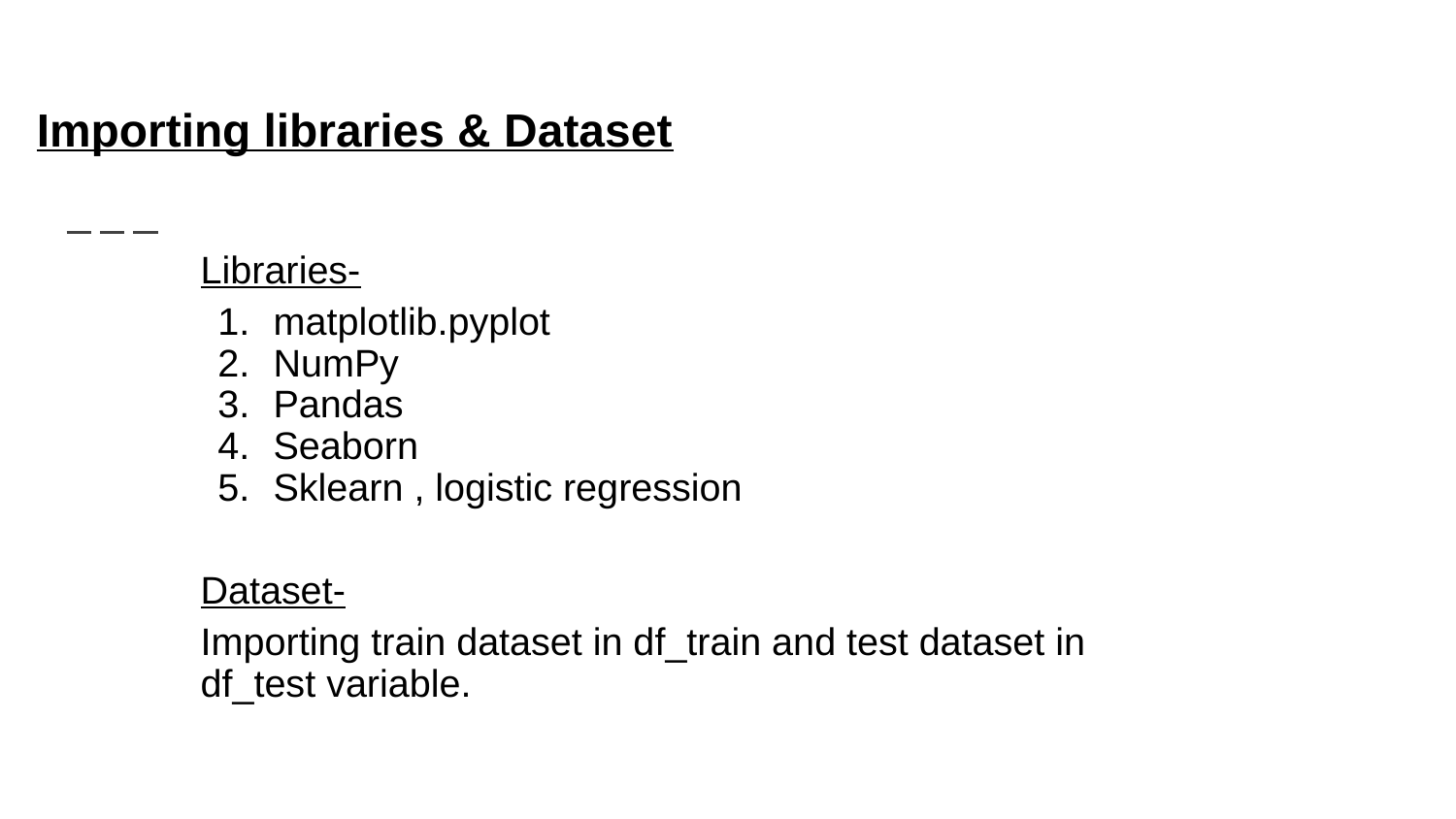

Importing libraries & Dataset
Libraries-
matplotlib.pyplot
NumPy
Pandas
Seaborn
Sklearn , logistic regression

Dataset-
Importing train dataset in df_train and test dataset in df_test variable.